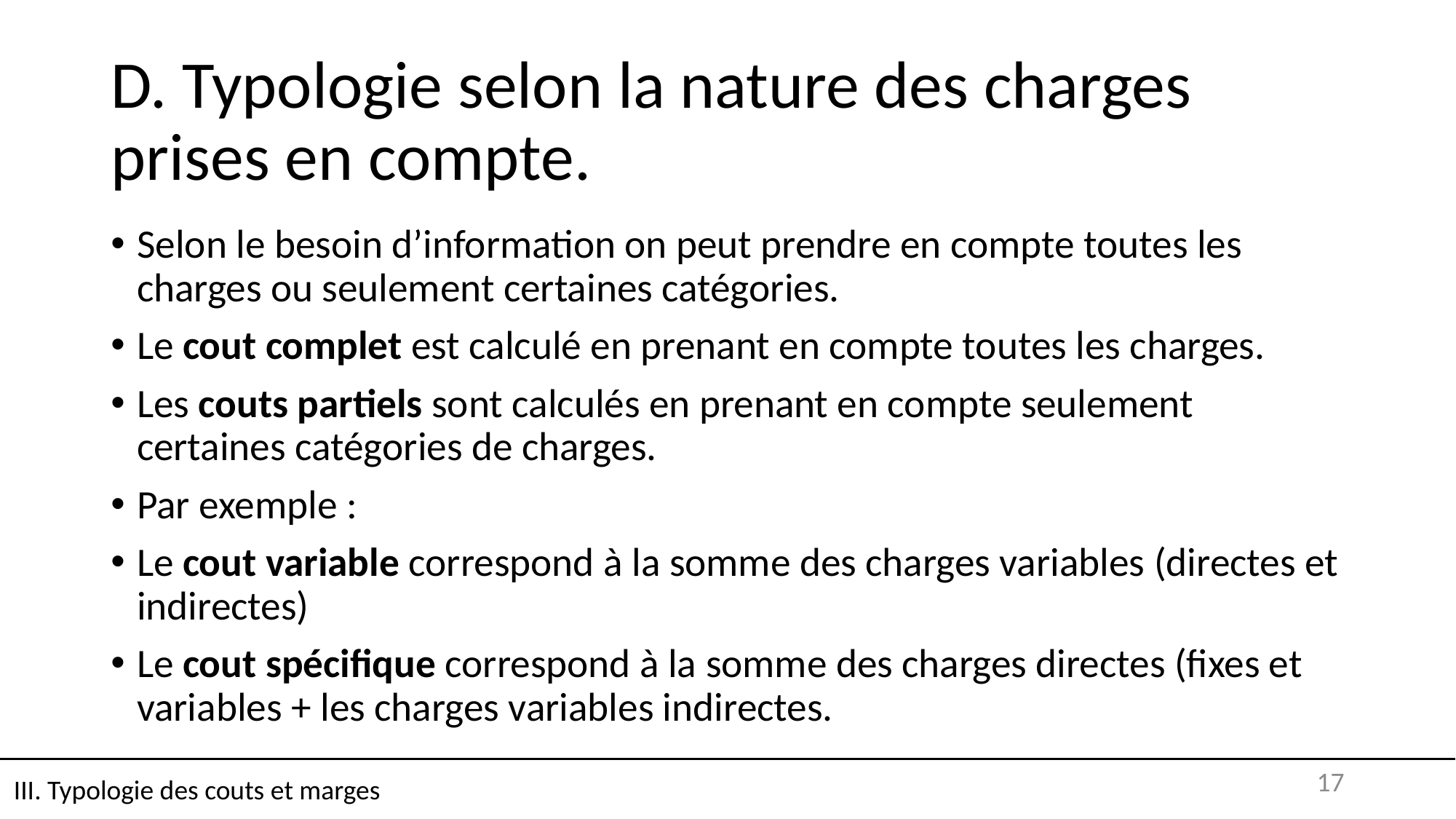

# D. Typologie selon la nature des charges prises en compte.
Selon le besoin d’information on peut prendre en compte toutes les charges ou seulement certaines catégories.
Le cout complet est calculé en prenant en compte toutes les charges.
Les couts partiels sont calculés en prenant en compte seulement certaines catégories de charges.
Par exemple :
Le cout variable correspond à la somme des charges variables (directes et indirectes)
Le cout spécifique correspond à la somme des charges directes (fixes et variables + les charges variables indirectes.
III. Typologie des couts et marges
17